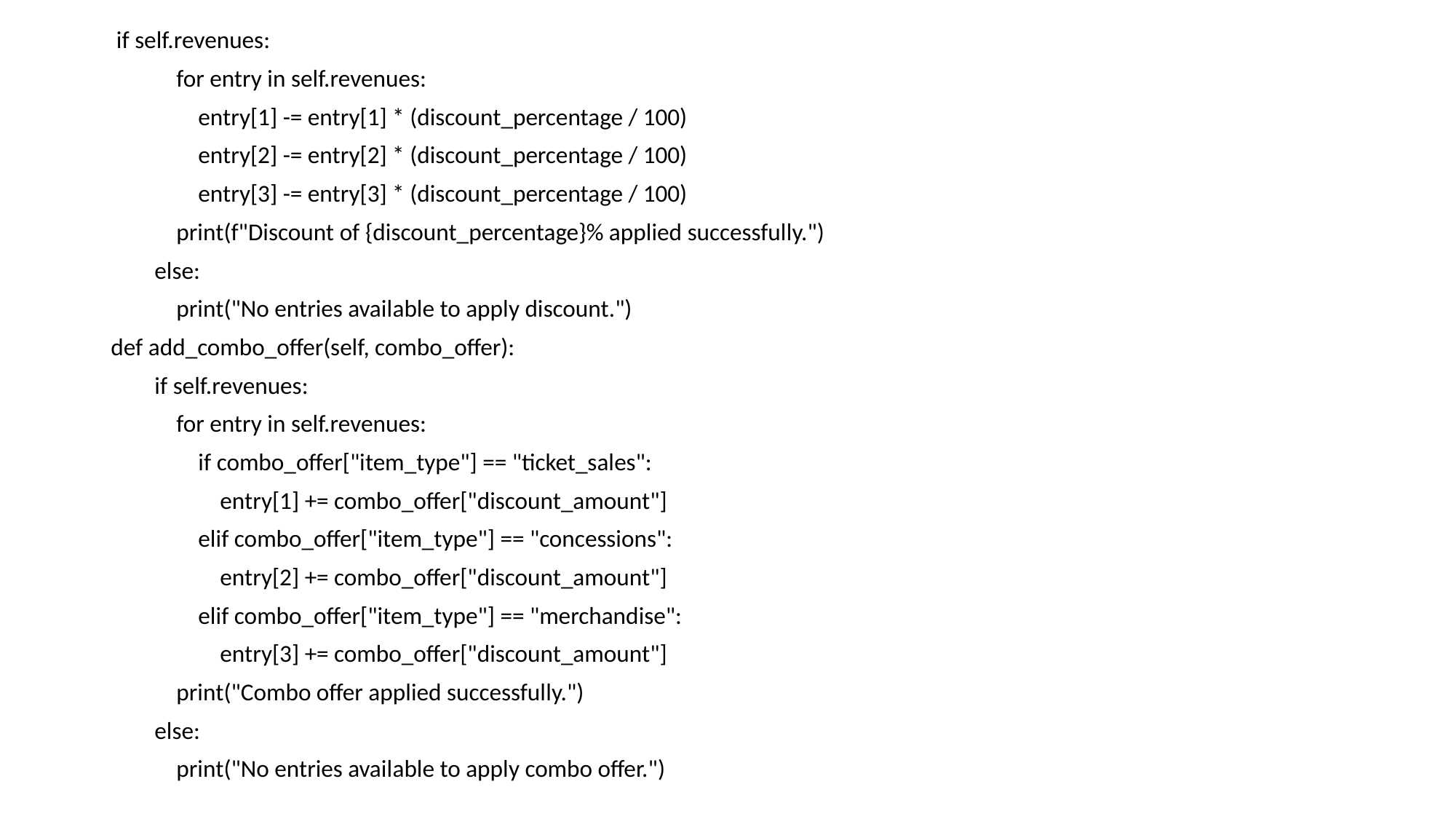

if self.revenues:
            for entry in self.revenues:
                entry[1] -= entry[1] * (discount_percentage / 100)
                entry[2] -= entry[2] * (discount_percentage / 100)
                entry[3] -= entry[3] * (discount_percentage / 100)
            print(f"Discount of {discount_percentage}% applied successfully.")
        else:
            print("No entries available to apply discount.")
def add_combo_offer(self, combo_offer):
        if self.revenues:
            for entry in self.revenues:
                if combo_offer["item_type"] == "ticket_sales":
                    entry[1] += combo_offer["discount_amount"]
                elif combo_offer["item_type"] == "concessions":
                    entry[2] += combo_offer["discount_amount"]
                elif combo_offer["item_type"] == "merchandise":
                    entry[3] += combo_offer["discount_amount"]
            print("Combo offer applied successfully.")
        else:
            print("No entries available to apply combo offer.")